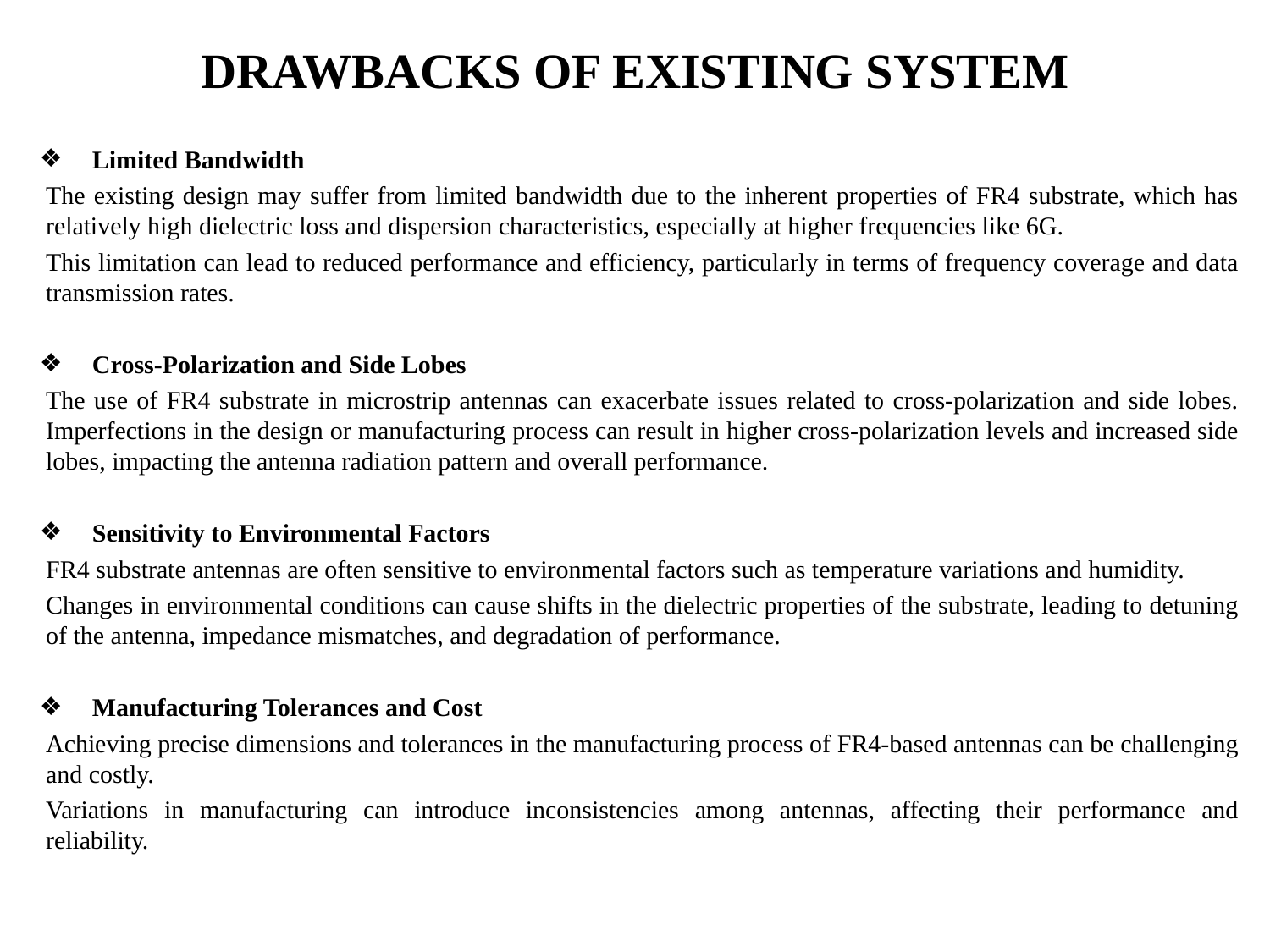

# DRAWBACKS OF EXISTING SYSTEM
Limited Bandwidth
	The existing design may suffer from limited bandwidth due to the inherent properties of FR4 substrate, which has relatively high dielectric loss and dispersion characteristics, especially at higher frequencies like 6G.
	This limitation can lead to reduced performance and efficiency, particularly in terms of frequency coverage and data transmission rates.

Cross-Polarization and Side Lobes
	The use of FR4 substrate in microstrip antennas can exacerbate issues related to cross-polarization and side lobes. Imperfections in the design or manufacturing process can result in higher cross-polarization levels and increased side lobes, impacting the antenna radiation pattern and overall performance.

Sensitivity to Environmental Factors
	FR4 substrate antennas are often sensitive to environmental factors such as temperature variations and humidity.
	Changes in environmental conditions can cause shifts in the dielectric properties of the substrate, leading to detuning of the antenna, impedance mismatches, and degradation of performance.

Manufacturing Tolerances and Cost
	Achieving precise dimensions and tolerances in the manufacturing process of FR4-based antennas can be challenging and costly.
	Variations in manufacturing can introduce inconsistencies among antennas, affecting their performance and reliability.